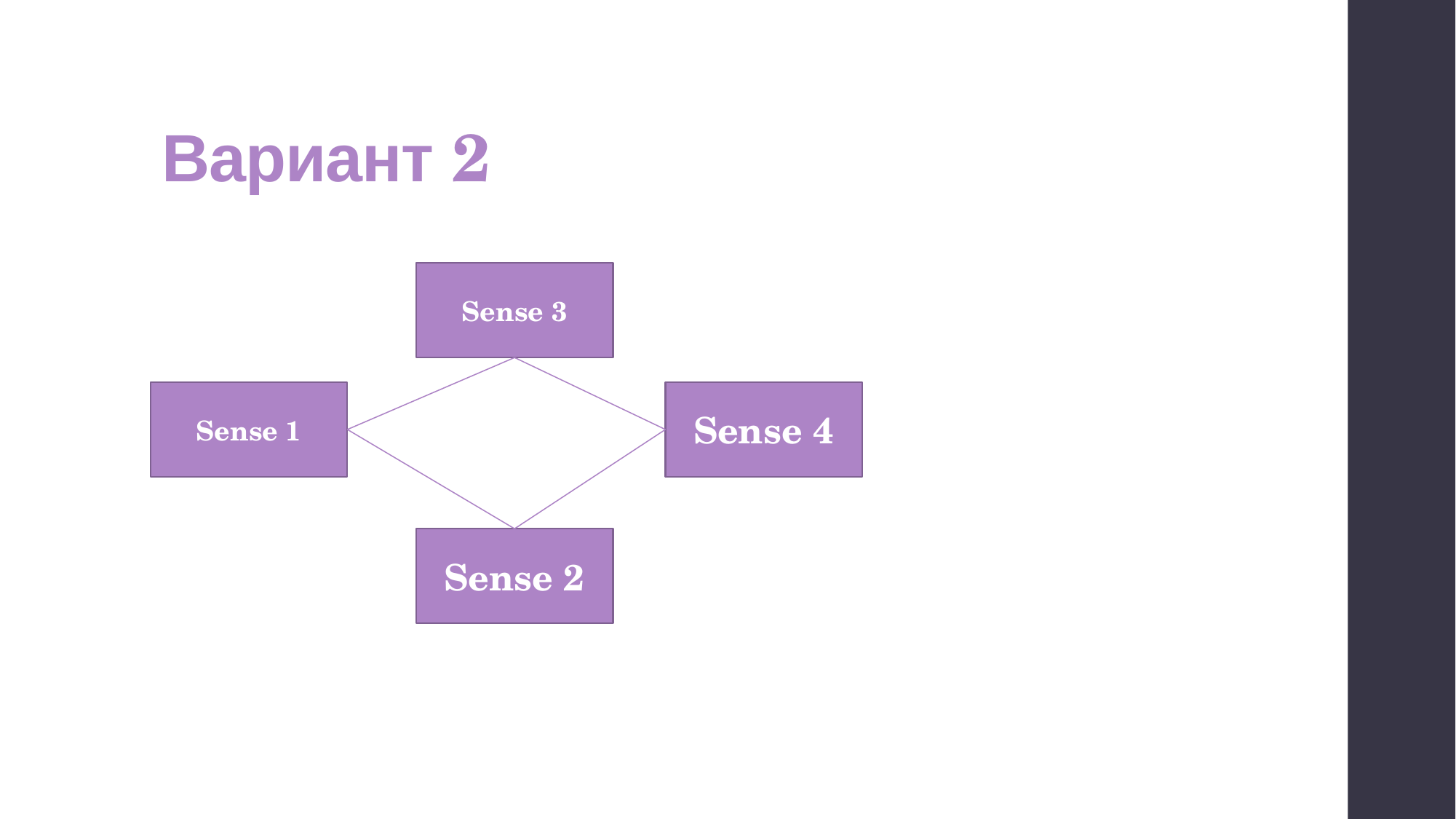

# Вариант 2
Sense 3
Sense 1
Sense 4
Sense 2